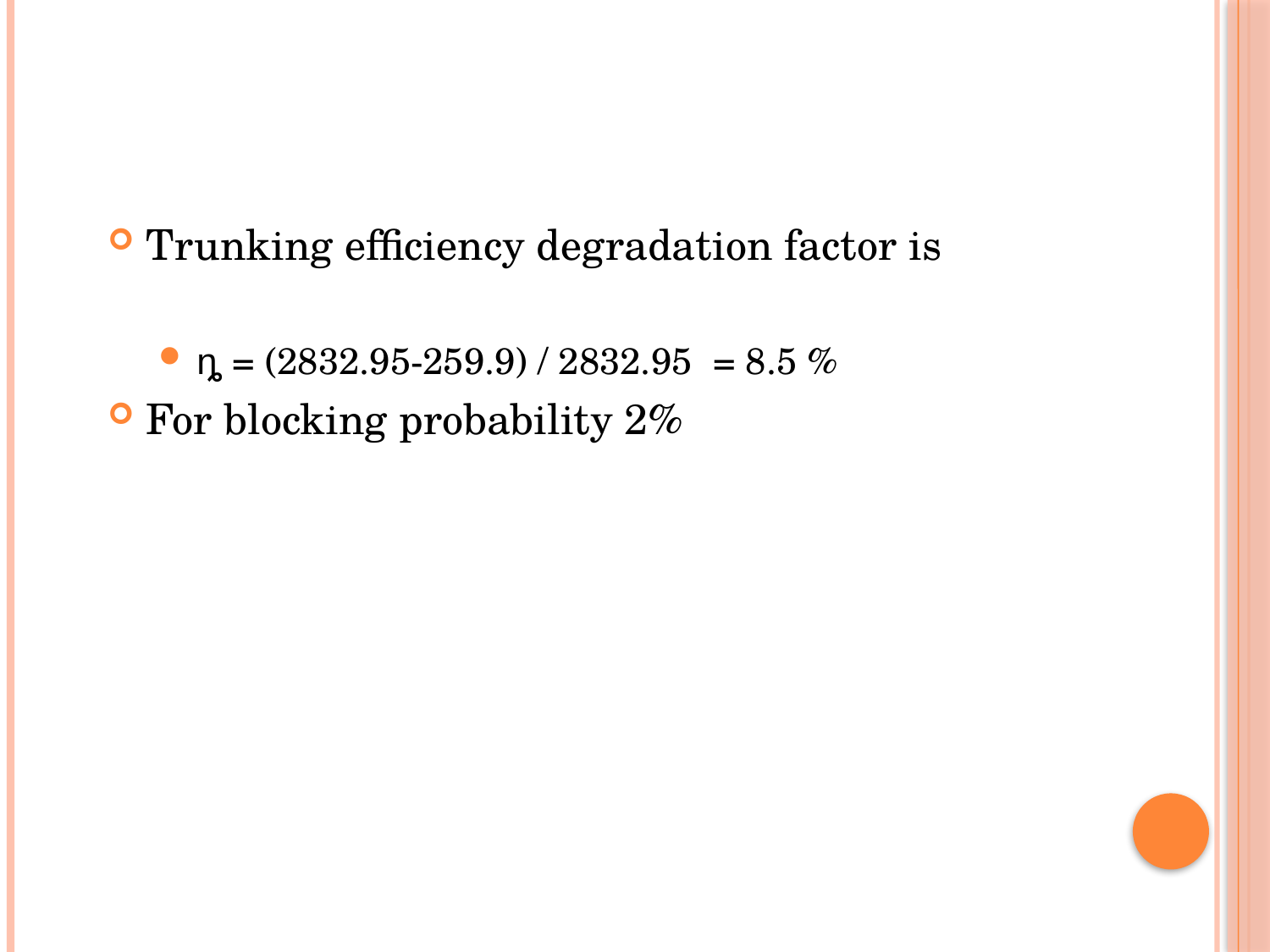

Trunking efficiency degradation factor is

ȵ = (2832.95-259.9) / 2832.95  = 8.5 %
For blocking probability 2%